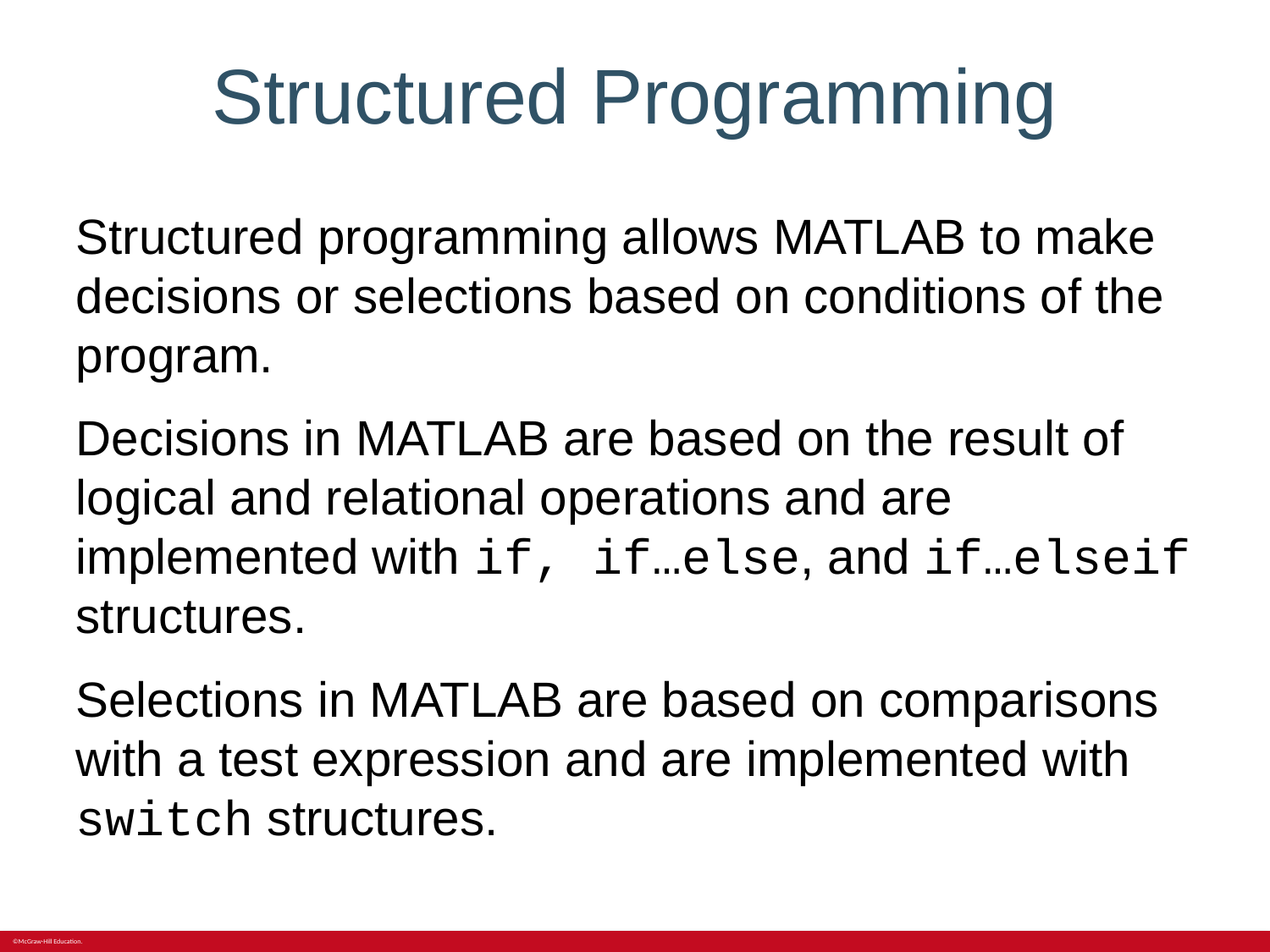

# Structured Programming
Structured programming allows MATLAB to make decisions or selections based on conditions of the program.
Decisions in MATLAB are based on the result of logical and relational operations and are implemented with if, if…else, and if…elseif structures.
Selections in MATLAB are based on comparisons with a test expression and are implemented with switch structures.